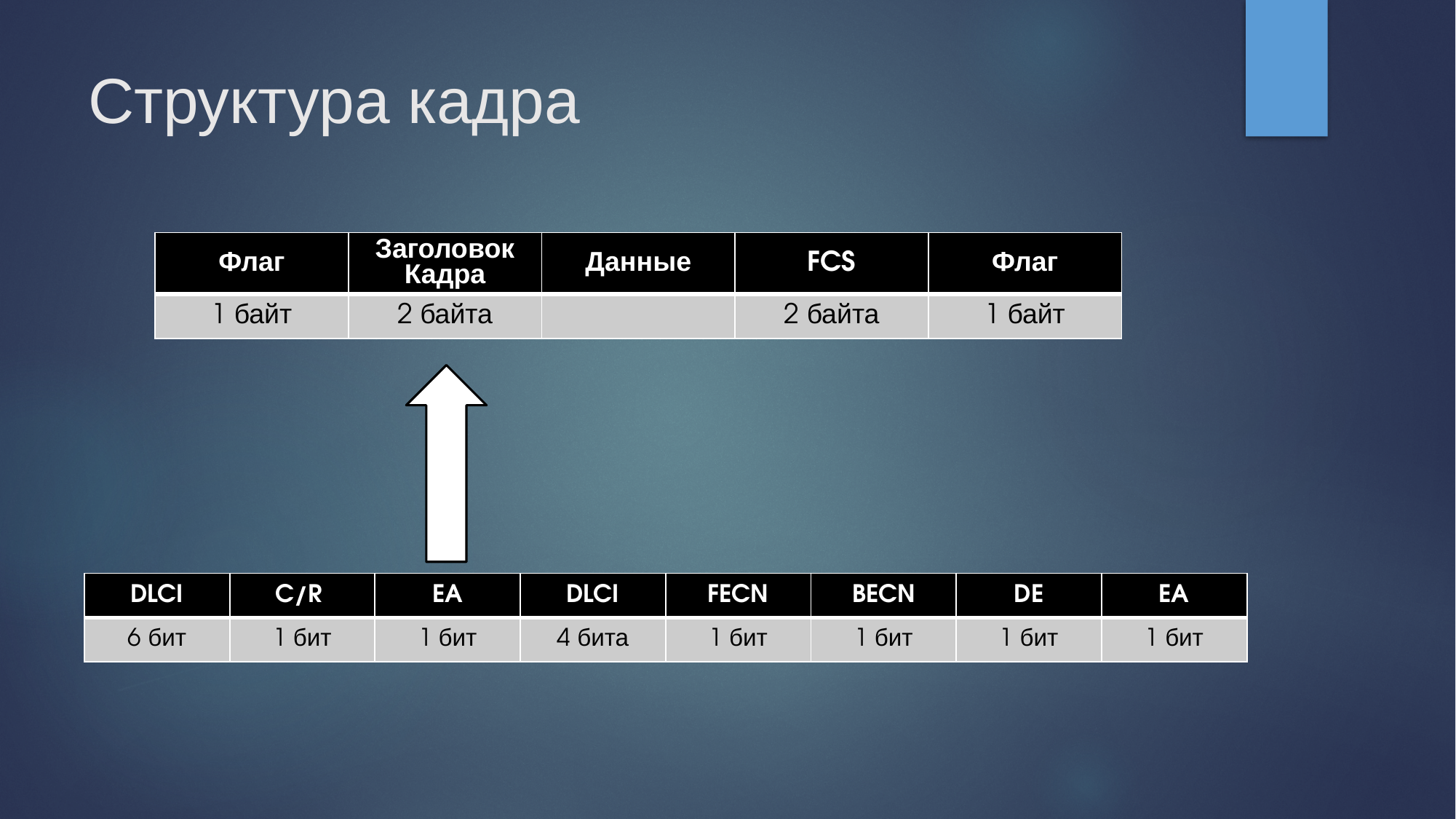

# Структура кадра
| Флаг | Заголовок Кадра | Данные | FCS | Флаг |
| --- | --- | --- | --- | --- |
| 1 байт | 2 байта |  | 2 байта | 1 байт |

| DLCI | C/R | EA | DLCI | FECN | BECN | DE | EA |
| --- | --- | --- | --- | --- | --- | --- | --- |
| 6 бит | 1 бит | 1 бит | 4 бита | 1 бит | 1 бит | 1 бит | 1 бит |